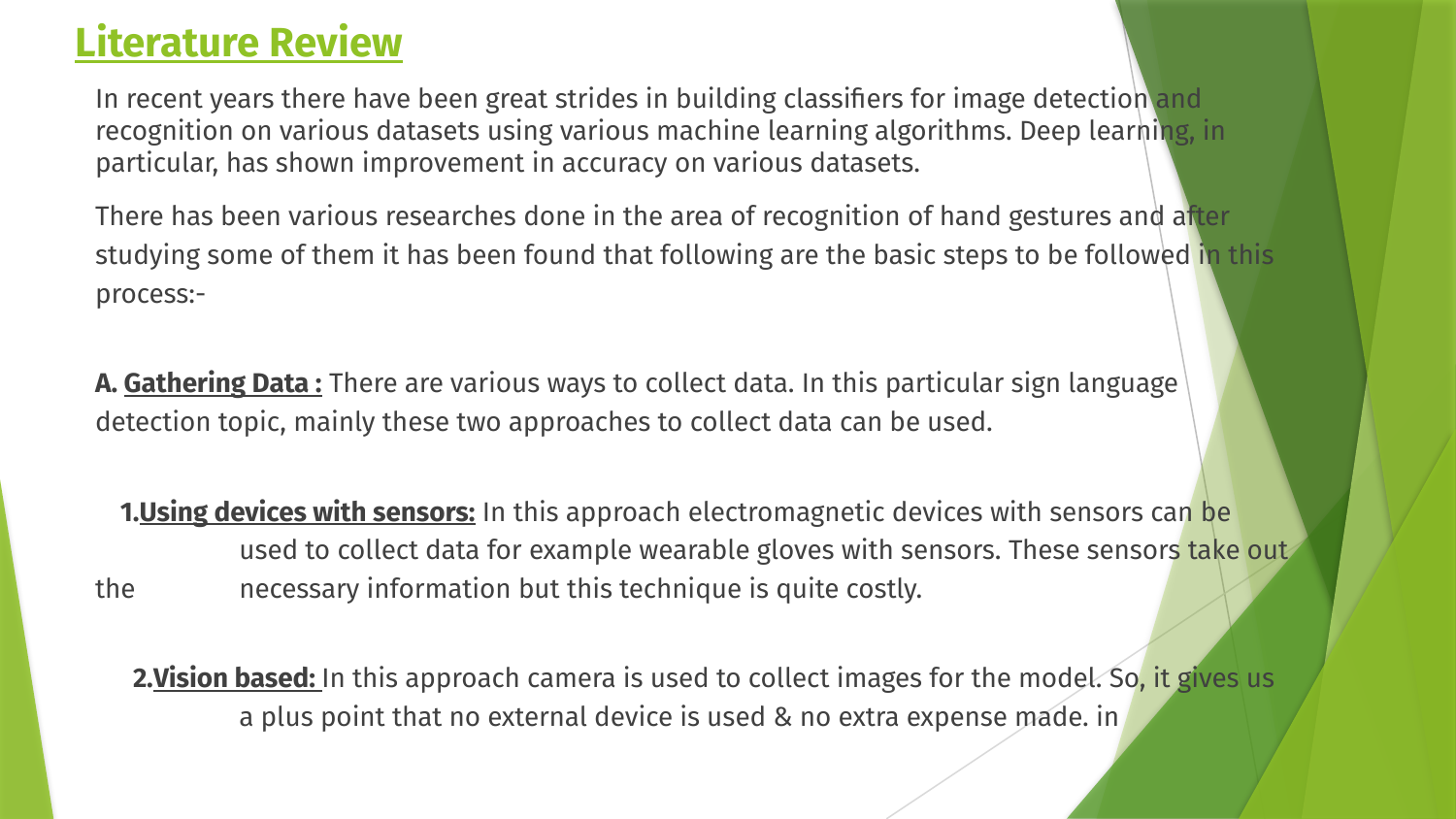

# Literature Review
In recent years there have been great strides in building classifiers for image detection and recognition on various datasets using various machine learning algorithms. Deep learning, in particular, has shown improvement in accuracy on various datasets.
There has been various researches done in the area of recognition of hand gestures and after studying some of them it has been found that following are the basic steps to be followed in this process:-
A. Gathering Data : There are various ways to collect data. In this particular sign language 						    detection topic, mainly these two approaches to collect data can be used.
    1.Using devices with sensors: In this approach electromagnetic devices with sensors can be      		used to collect data for example wearable gloves with sensors. These sensors take out the 		necessary information but this technique is quite costly.
      2.Vision based: In this approach camera is used to collect images for the model. So, it gives us     		a plus point that no external device is used & no extra expense made. in